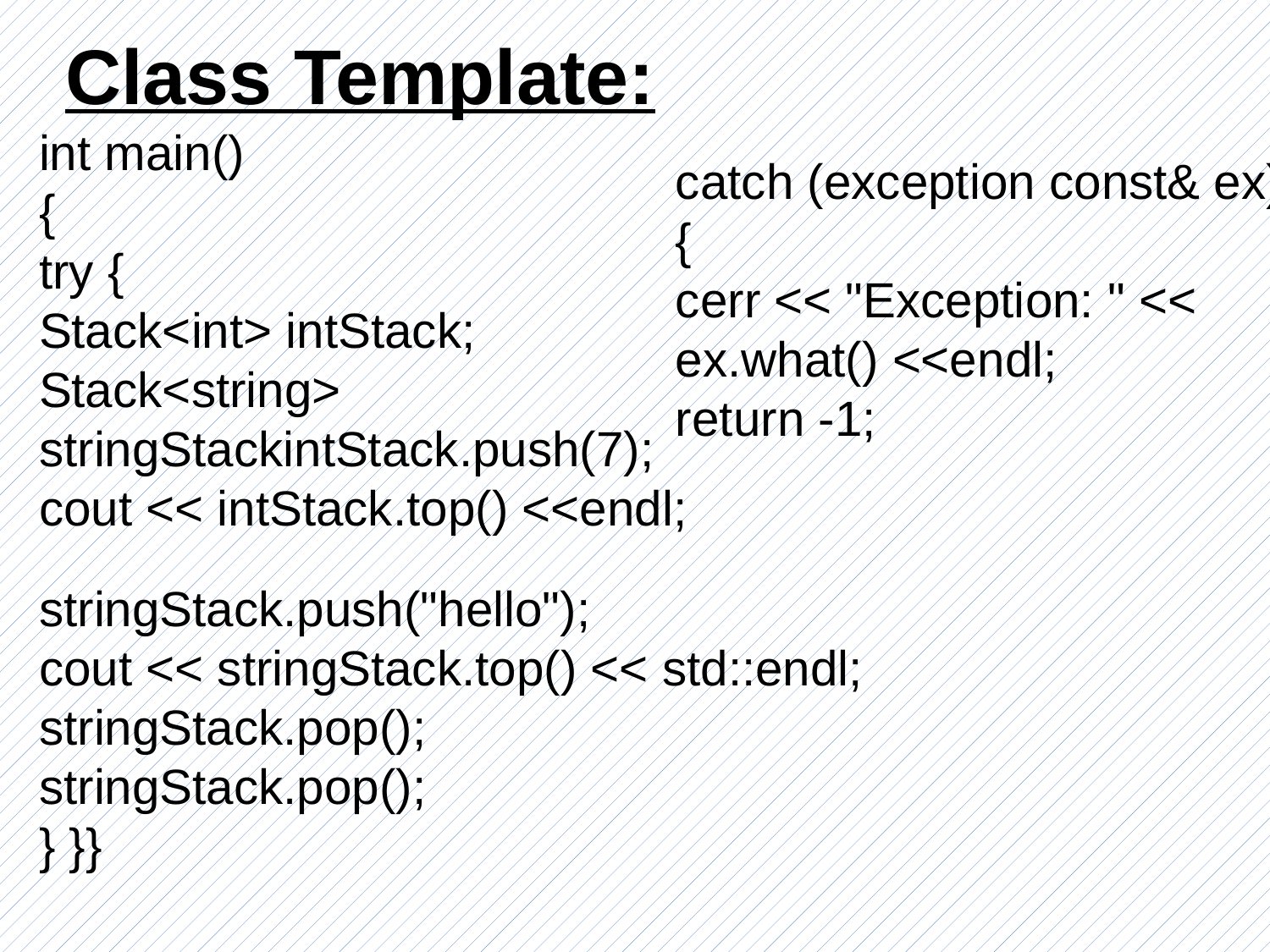

Class Template:
int main()
{
try {
Stack<int> intStack;
Stack<string> stringStackintStack.push(7);
cout << intStack.top() <<endl;
catch (exception const& ex) {
cerr << "Exception: " << ex.what() <<endl;
return -1;
stringStack.push("hello");
cout << stringStack.top() << std::endl;
stringStack.pop();
stringStack.pop();
} }}